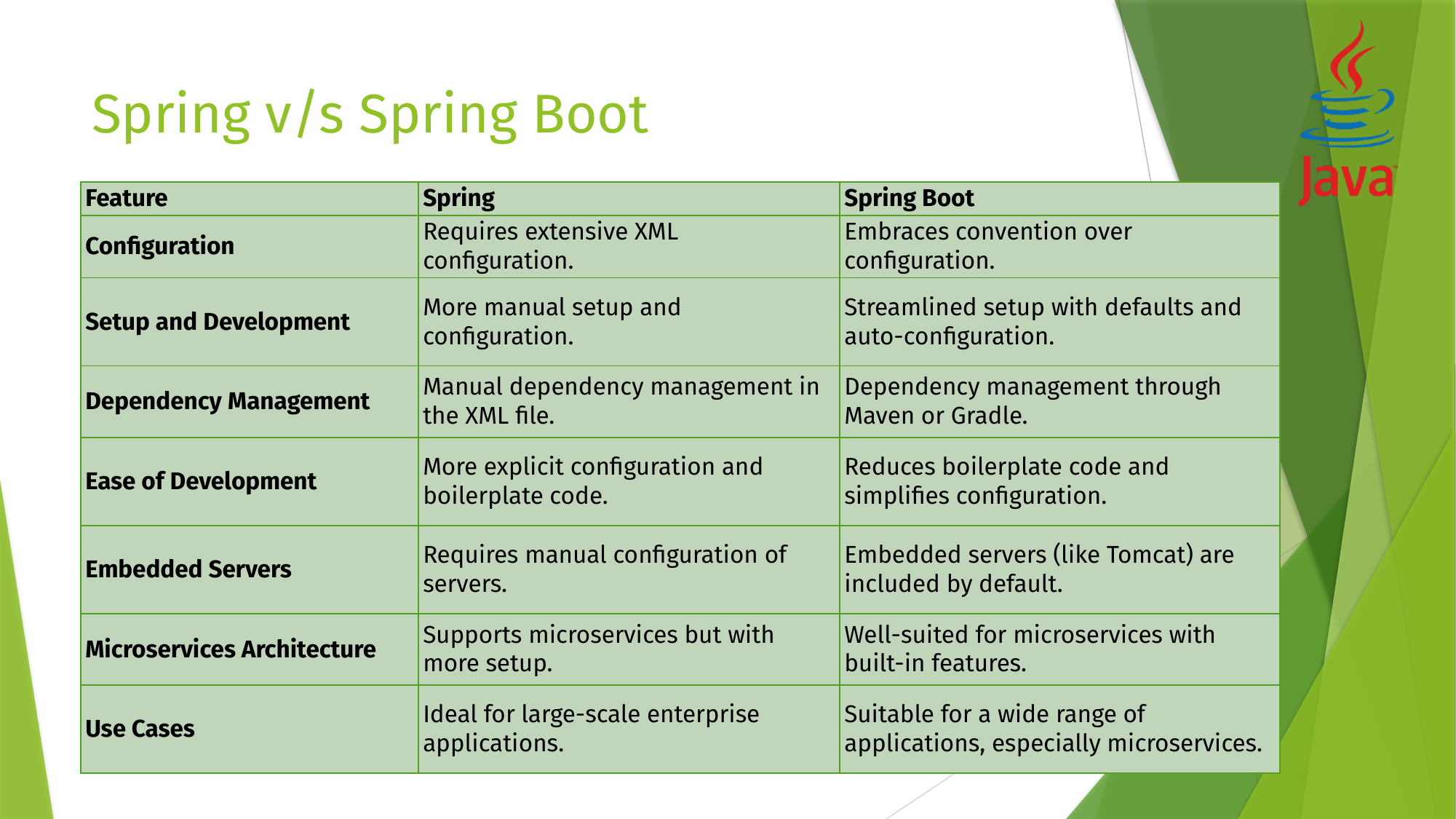

# Spring v/s Spring Boot
| Feature | Spring | Spring Boot |
| --- | --- | --- |
| Configuration | Requires extensive XML configuration. | Embraces convention over configuration. |
| Setup and Development | More manual setup and configuration. | Streamlined setup with defaults and auto-configuration. |
| Dependency Management | Manual dependency management in the XML file. | Dependency management through Maven or Gradle. |
| Ease of Development | More explicit configuration and boilerplate code. | Reduces boilerplate code and simplifies configuration. |
| Embedded Servers | Requires manual configuration of servers. | Embedded servers (like Tomcat) are included by default. |
| Microservices Architecture | Supports microservices but with more setup. | Well-suited for microservices with built-in features. |
| Use Cases | Ideal for large-scale enterprise applications. | Suitable for a wide range of applications, especially microservices. |